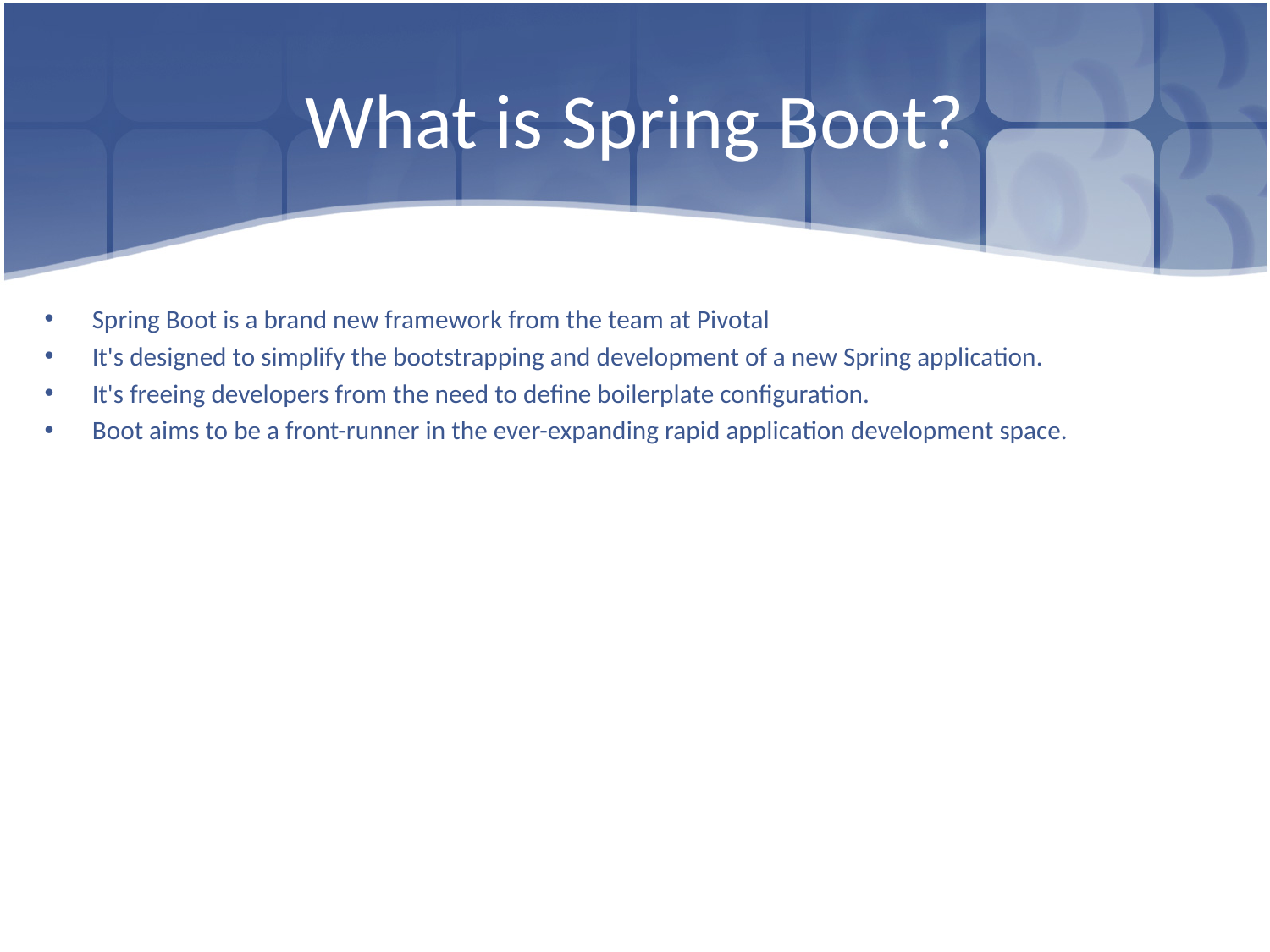

# What is Spring Boot?
Spring Boot is a brand new framework from the team at Pivotal
It's designed to simplify the bootstrapping and development of a new Spring application.
It's freeing developers from the need to define boilerplate configuration.
Boot aims to be a front-runner in the ever-expanding rapid application development space.